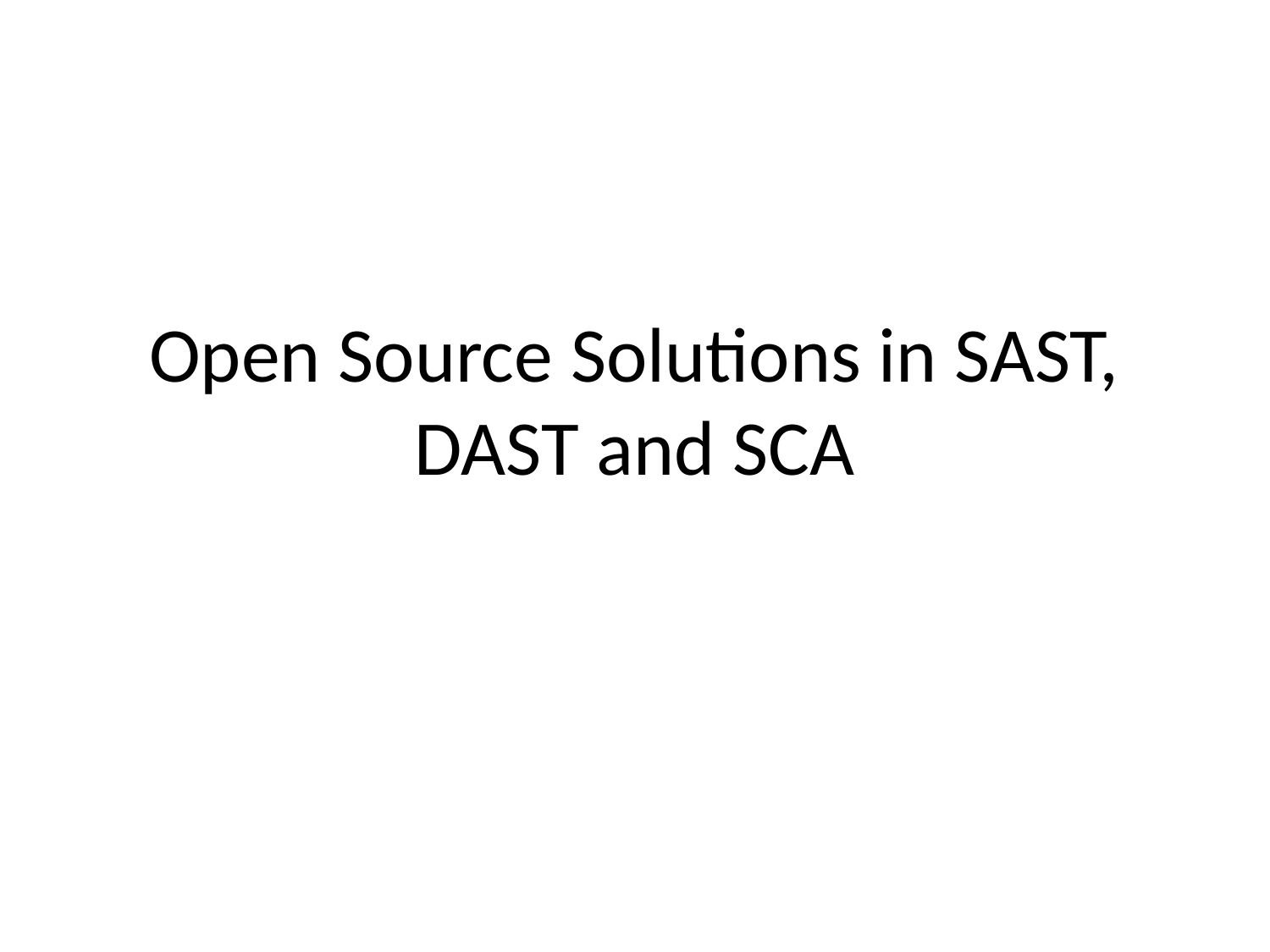

# Open Source Solutions in SAST, DAST and SCA